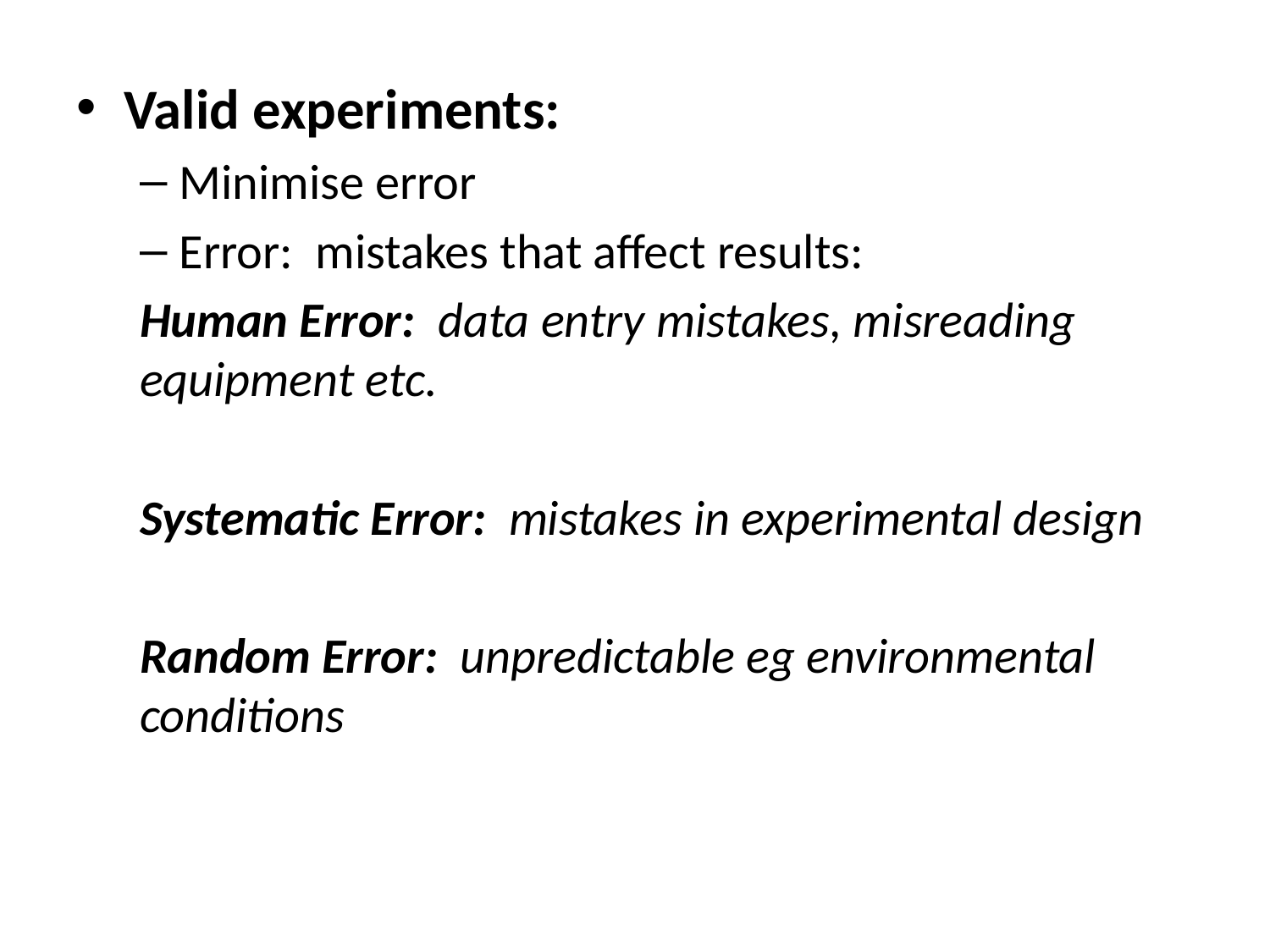

Valid experiments:
Minimise error
Error:  mistakes that affect results:
Human Error:  data entry mistakes, misreading equipment etc.

Systematic Error:  mistakes in experimental design

Random Error:  unpredictable eg environmental conditions